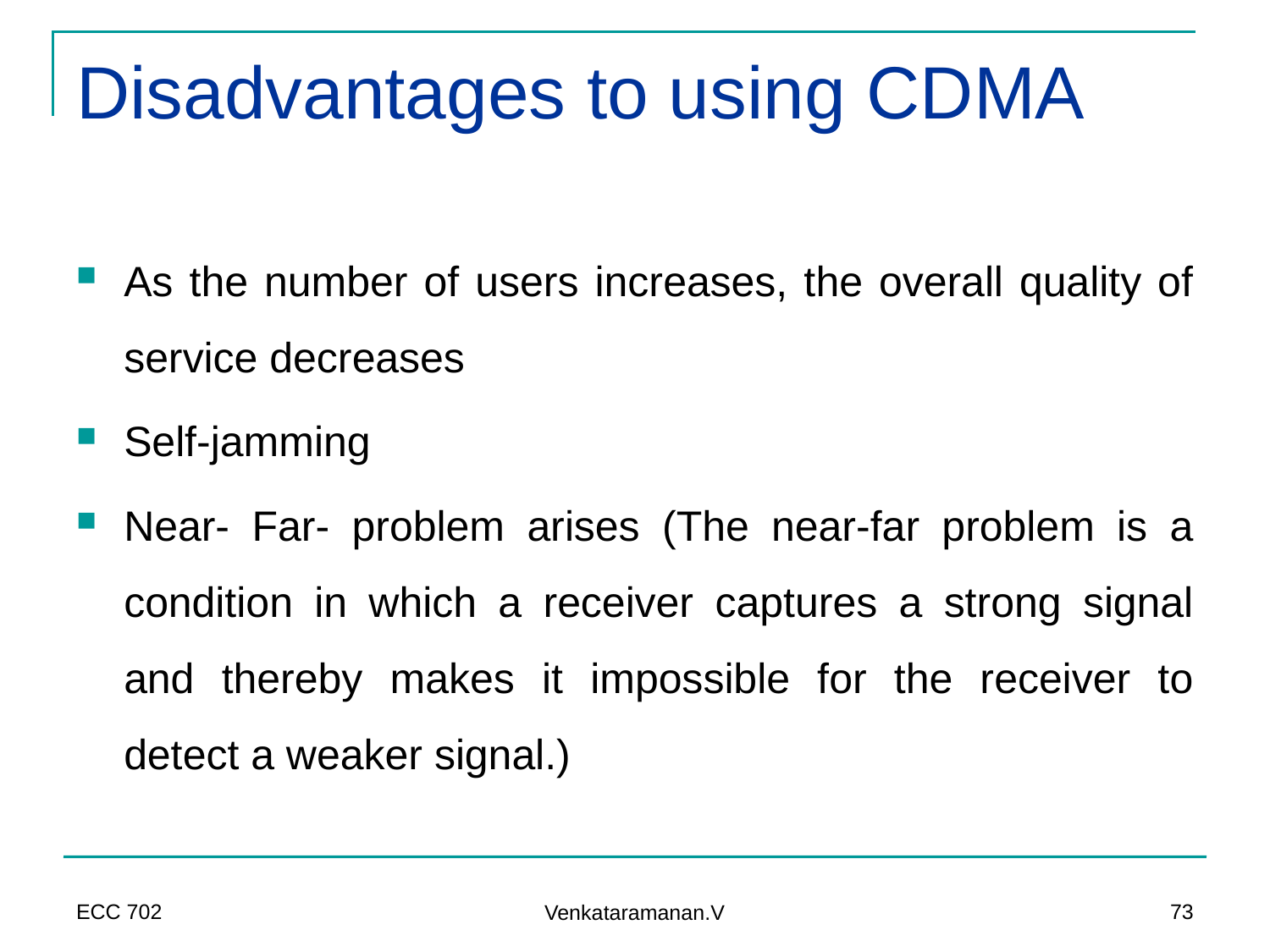

# Disadvantages to using CDMA
As the number of users increases, the overall quality of service decreases
Self-jamming
Near- Far- problem arises (The near-far problem is a condition in which a receiver captures a strong signal and thereby makes it impossible for the receiver to detect a weaker signal.)

ECC 702
73
Venkataramanan.V